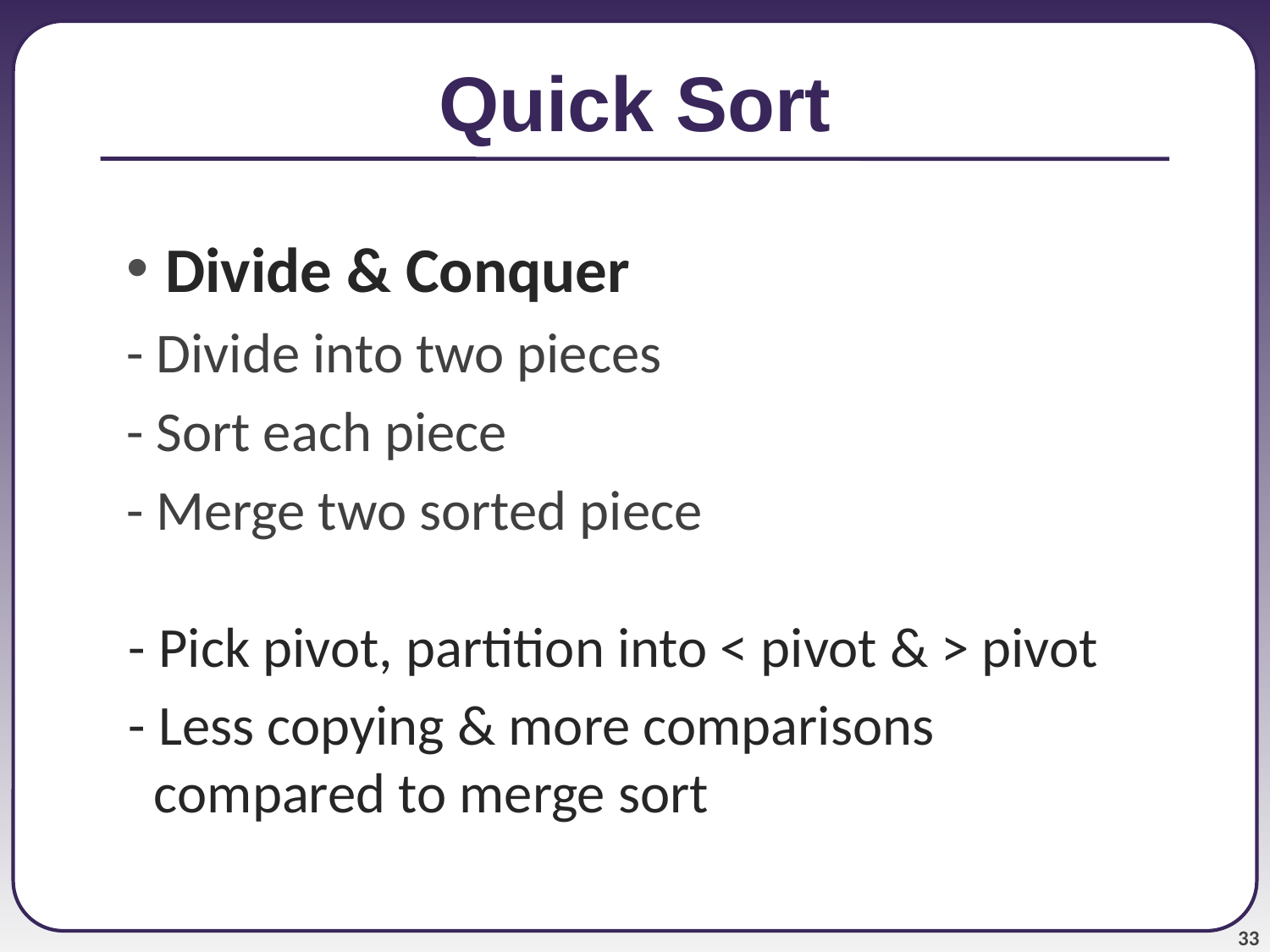

# Quick Sort

Divide & Conquer
- Divide into two pieces
- Sort each piece
- Merge two sorted piece

 - Pick pivot, partition into < pivot & > pivot
 - Less copying & more comparisons
   compared to merge sort